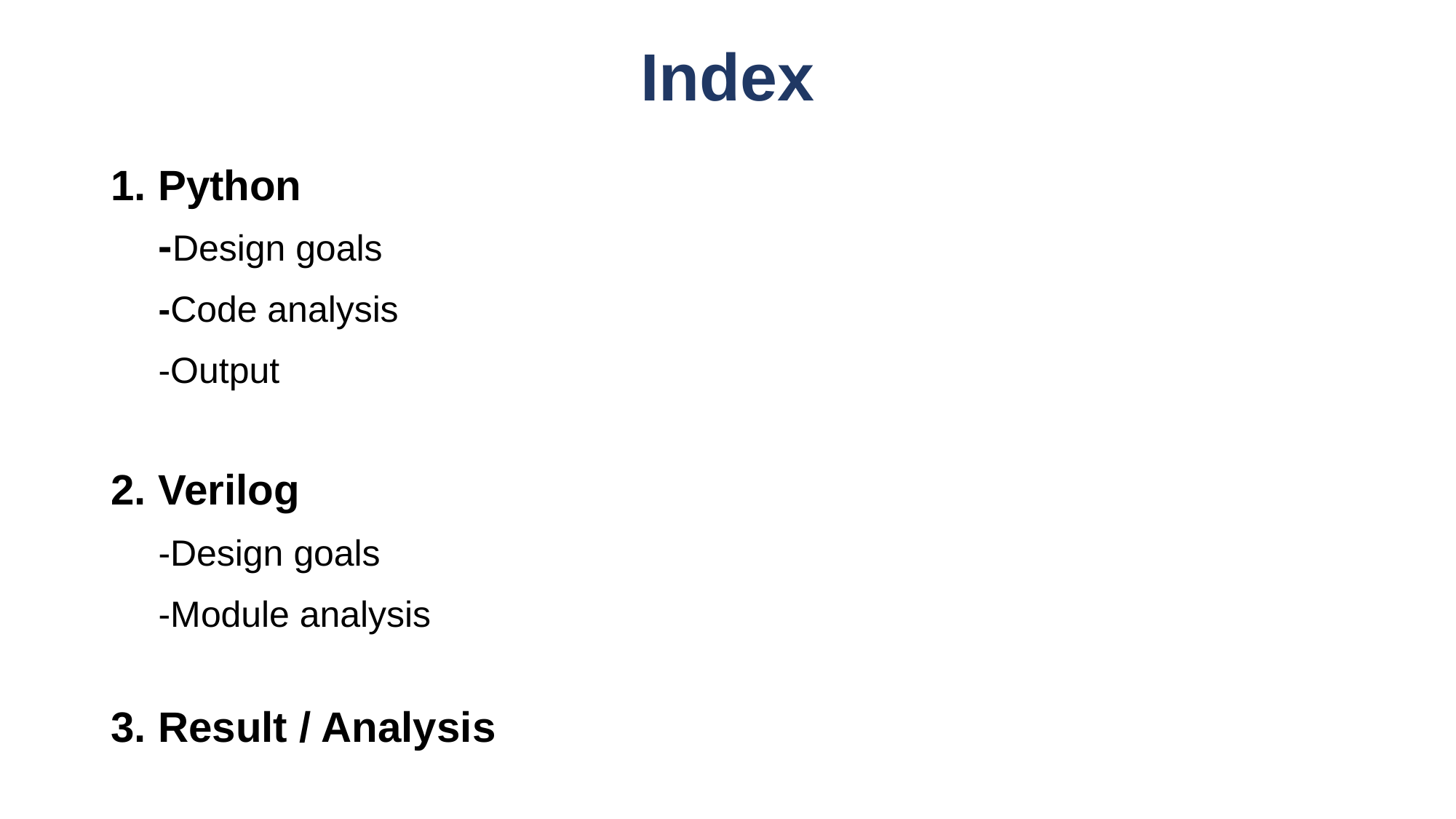

# Index
1. Python
    -Design goals
    -Code analysis
    -Output

2. Verilog
    -Design goals
    -Module analysis

3. Result / Analysis